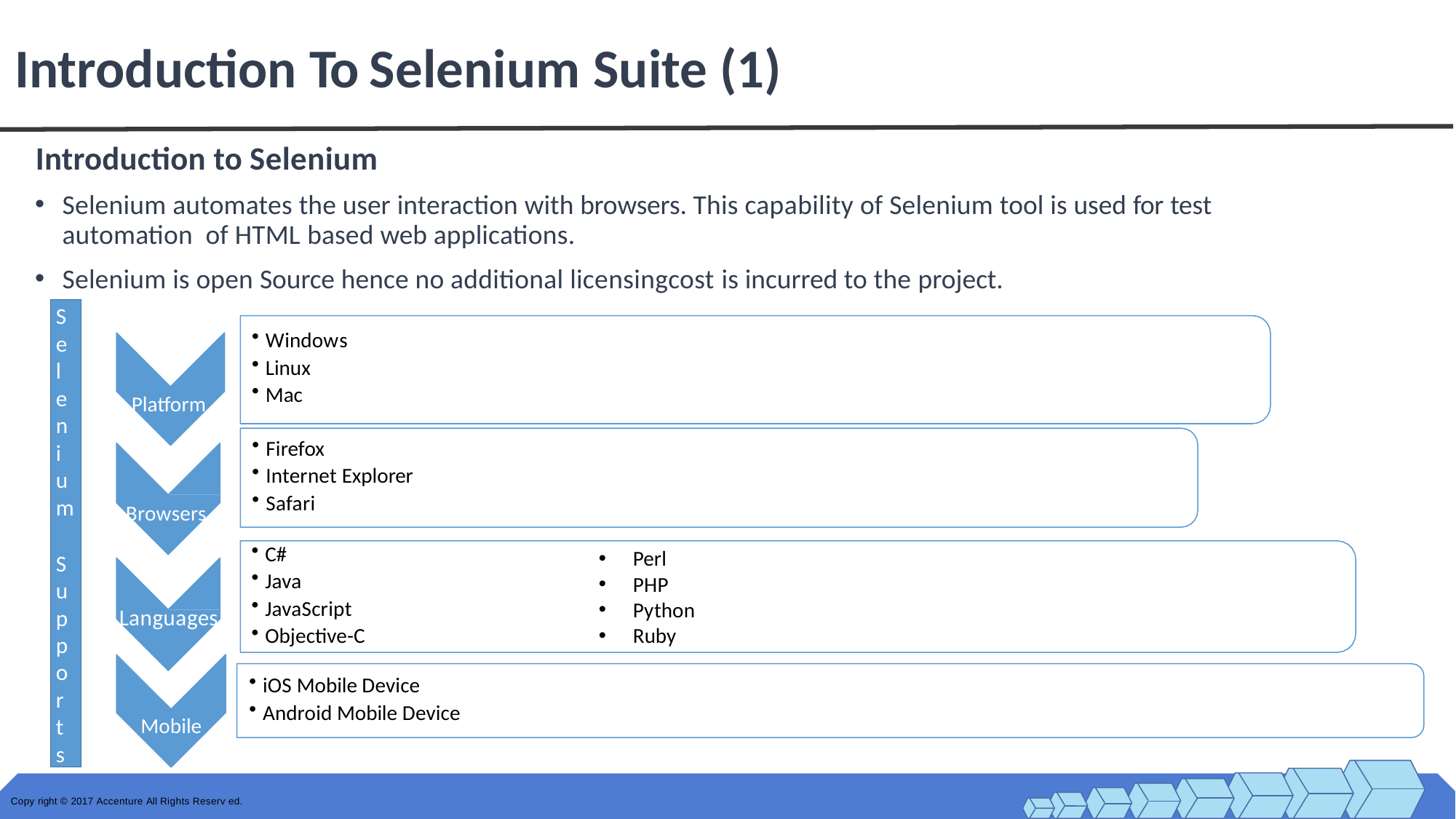

# Introduction To Selenium Suite (1)
Introduction to Selenium
Selenium automates the user interaction with browsers. This capability of Selenium tool is used for test automation  of HTML based web applications.
Selenium is open Source hence no additional licensingcost is incurred to the project.

S
e l e n i u m

S
u p p o r t s

Windows
Linux
Mac

Platform

Firefox
Internet Explorer
Safari

Browsers
C#
Java
JavaScript
Objective-C

Perl
PHP
Python
Ruby

Languages

iOS Mobile Device
Android Mobile Device
Mobile

Copy right © 2017 Accenture All Rights Reserv ed.